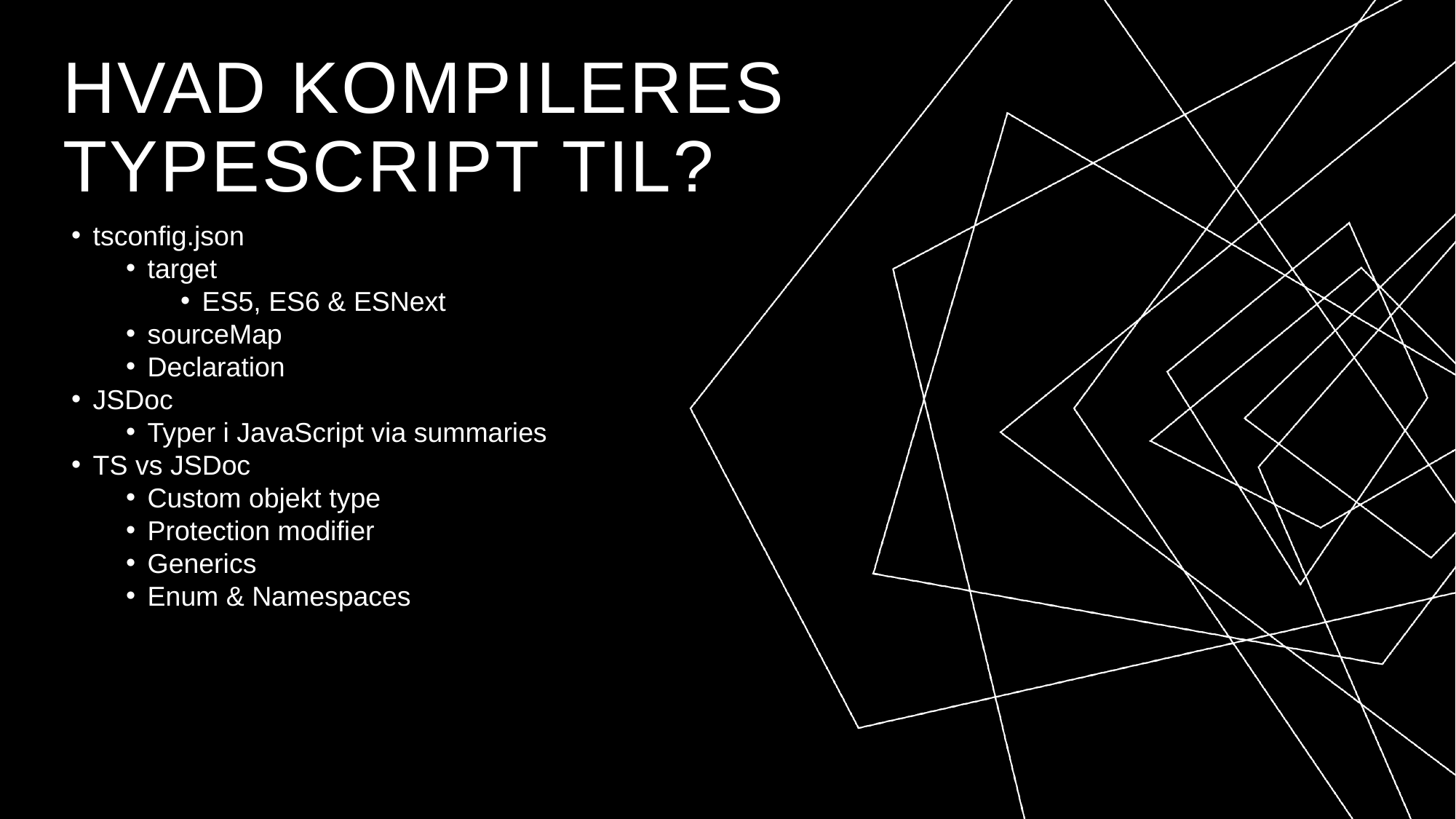

# Hvad kompileres TypeScript til?
tsconfig.json
target
ES5, ES6 & ESNext
sourceMap
Declaration
JSDoc
Typer i JavaScript via summaries
TS vs JSDoc
Custom objekt type
Protection modifier
Generics
Enum & Namespaces